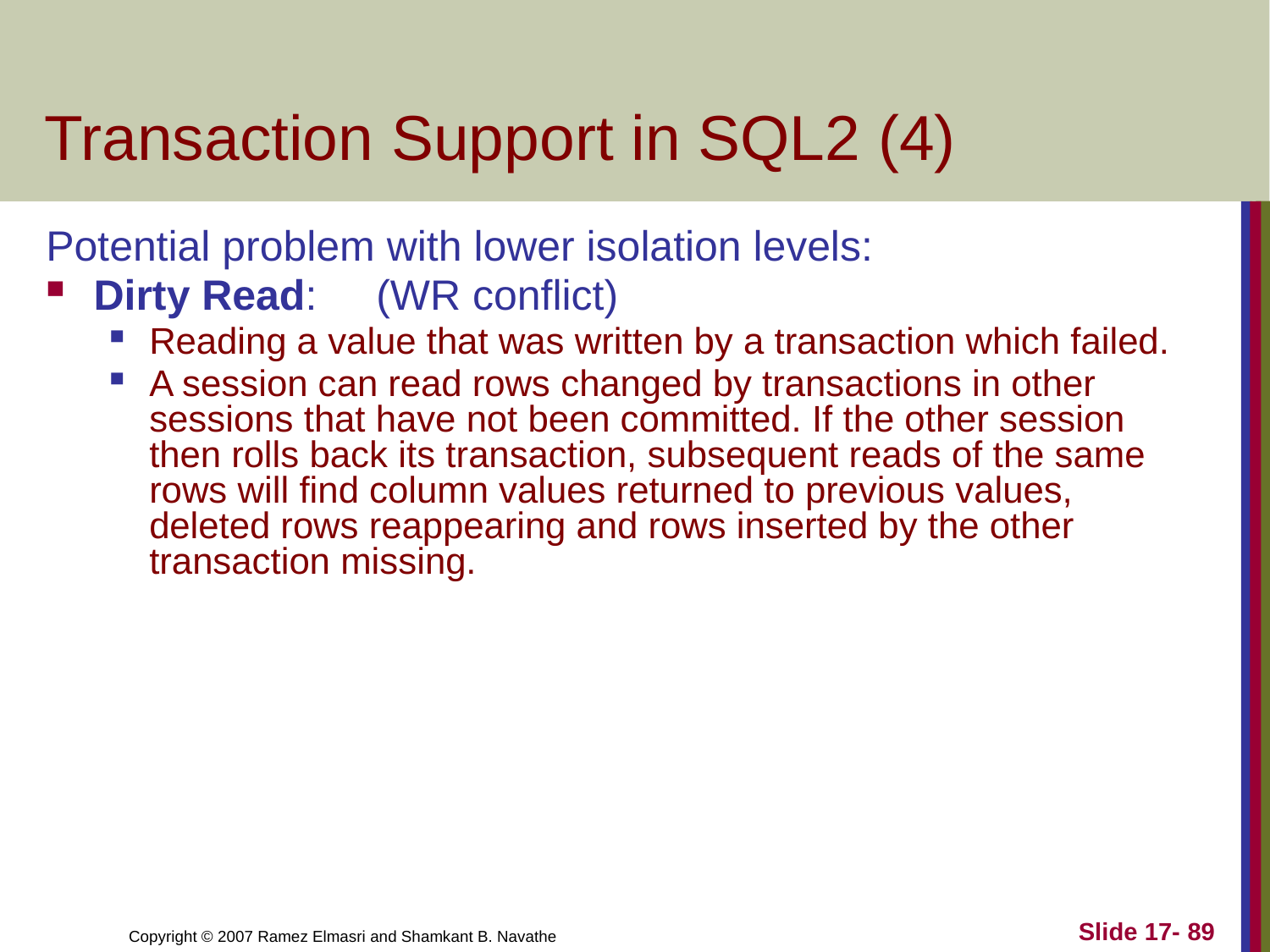

# Transaction Support in SQL2 (4)
Potential problem with lower isolation levels:
Dirty Read:     (WR conflict)
Reading a value that was written by a transaction which failed.
A session can read rows changed by transactions in other sessions that have not been committed. If the other session then rolls back its transaction, subsequent reads of the same rows will find column values returned to previous values, deleted rows reappearing and rows inserted by the other transaction missing.

Slide 17- 89